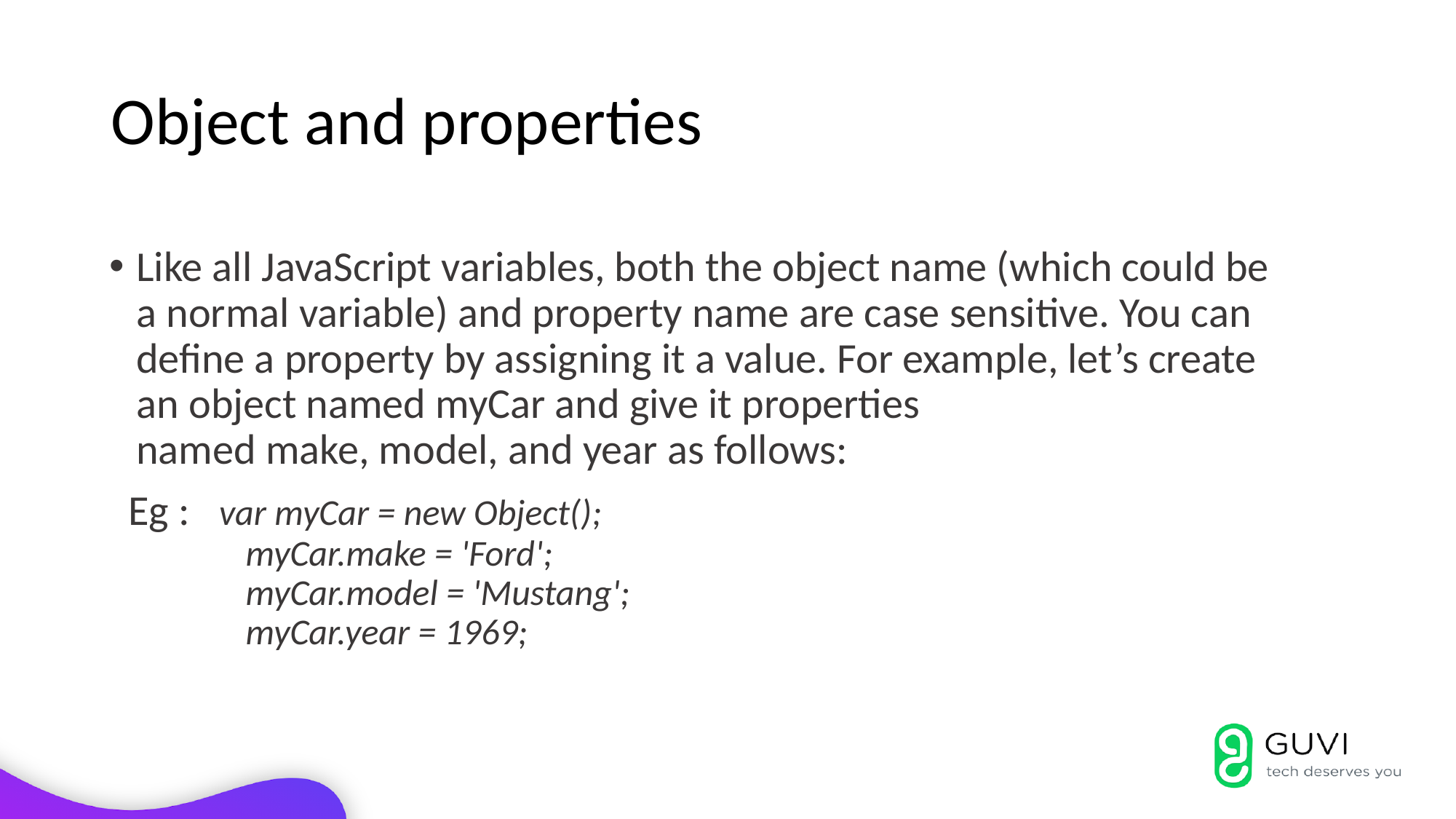

# Object and properties

Like all JavaScript variables, both the object name (which could be a normal variable) and property name are case sensitive. You can define a property by assigning it a value. For example, let’s create an object named myCar and give it properties named make, model, and year as follows:
  Eg :   var myCar = new Object();
	myCar.make = 'Ford';
	myCar.model = 'Mustang';
	myCar.year = 1969;